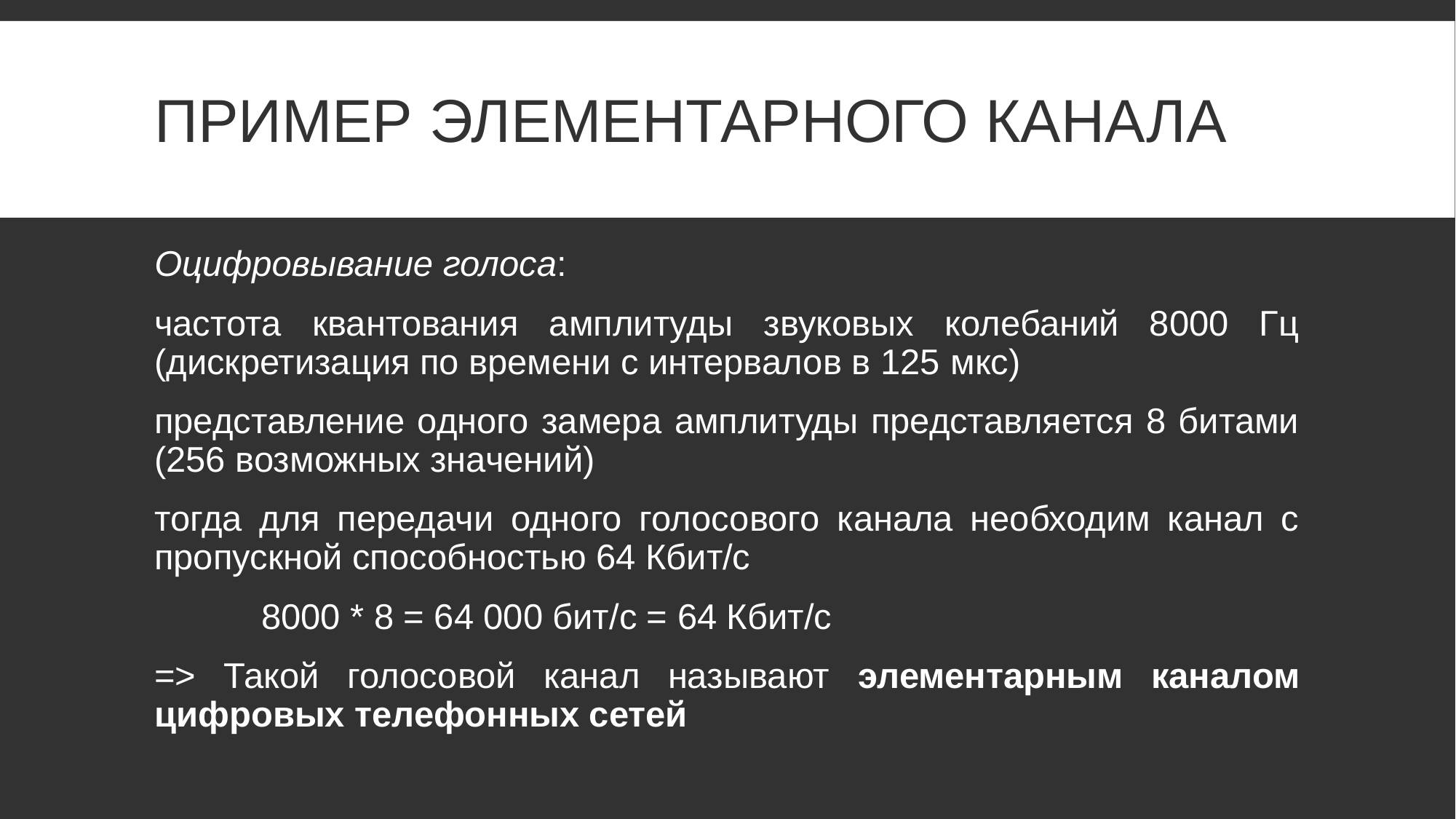

# Пример элементарного канала
Оцифровывание голоса:
частота квантования амплитуды звуковых колебаний 8000 Гц
(дискретизация по времени с интервалов в 125 мкc)
представление одного замера амплитуды представляется 8 битами (256 возможных значений)
тогда для передачи одного голосового канала необходим канал с пропускной способностью 64 Кбит/с
	8000 * 8 = 64 000 бит/с = 64 Кбит/с
=> Такой голосовой канал называют элементарным каналом цифровых телефонных сетей